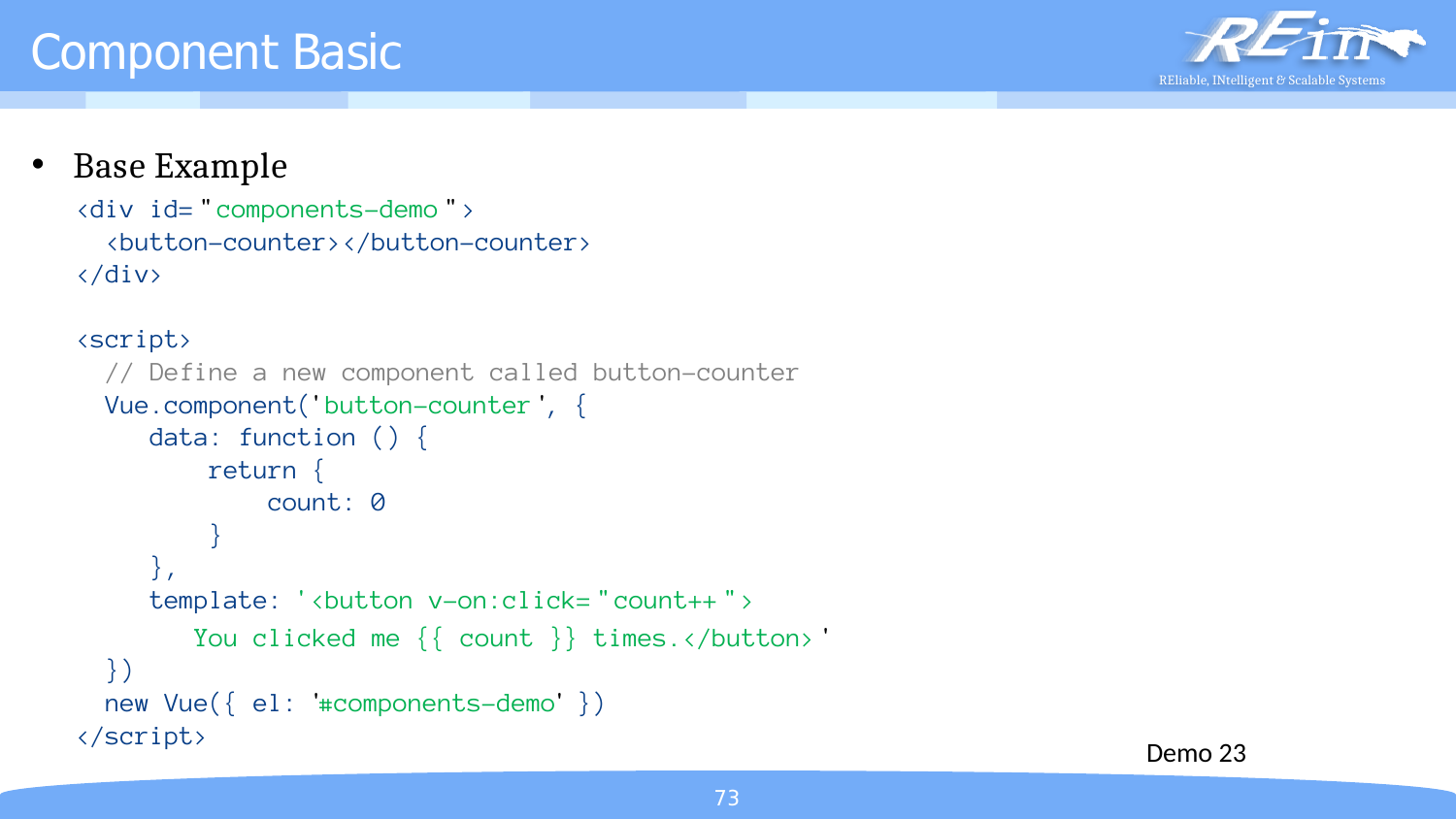

# Component Basic
Base Example
   <div id= " components-demo " >
     <button-counter></button-counter>
   </div>
   <script>
     // Define a new component called button-counter
     Vue.component(' button-counter ', {
        data: function () {
            return {
                count: 0
            }
        },
        template: ' <button v-on:click= " count++ " >
           You clicked me {{ count }} times.</button> '
     })
     new Vue({ el: '#components-demo' })
   </script>
Demo 23
73